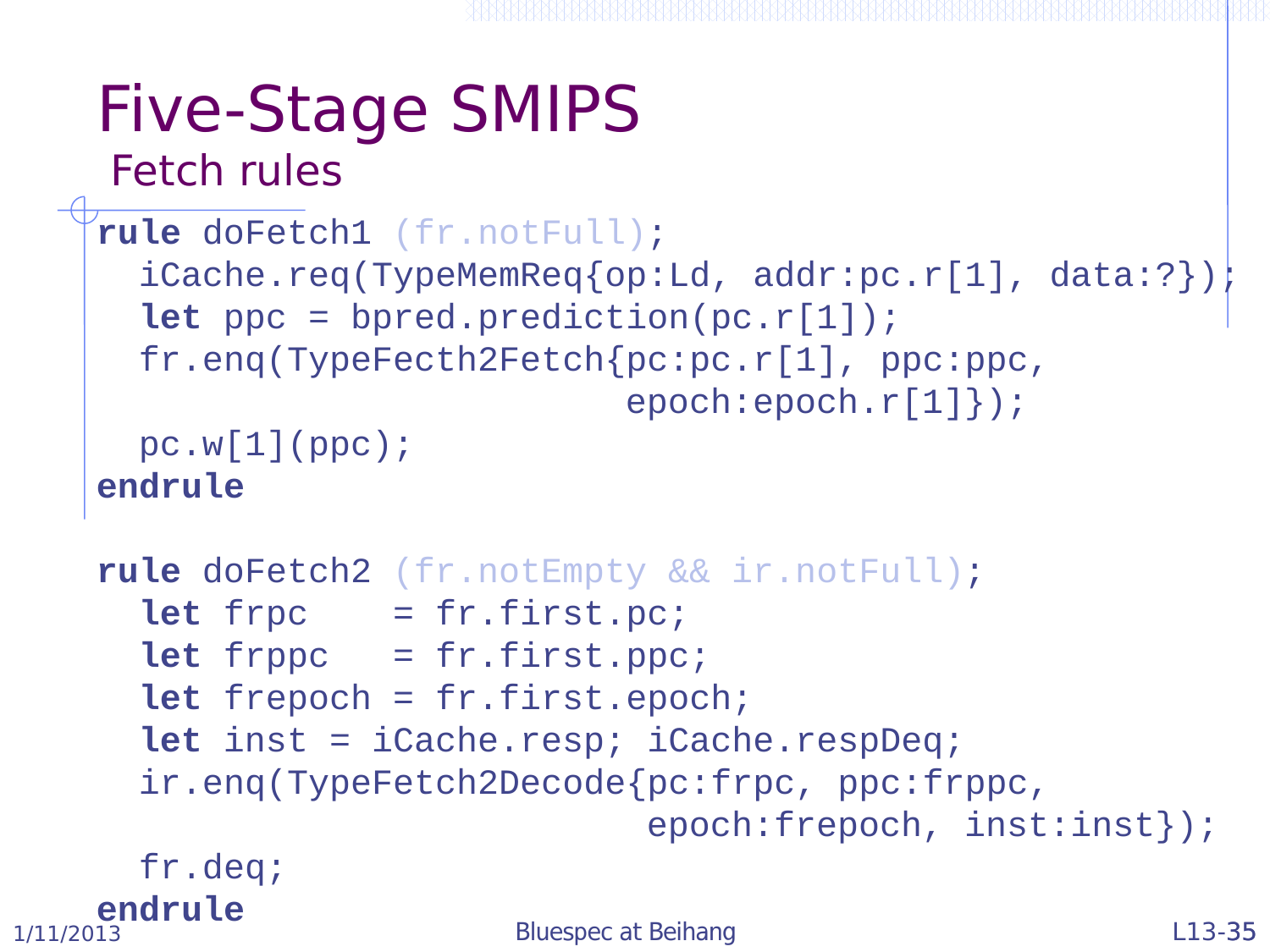

Five-Stage SMIPS
 Fetch rules
  rule doFetch1 (fr.notFull);
    iCache.req(TypeMemReq{op:Ld, addr:pc.r[1], data:?});
    let ppc = bpred.prediction(pc.r[1]);
    fr.enq(TypeFecth2Fetch{pc:pc.r[1], ppc:ppc,
                           epoch:epoch.r[1]});
    pc.w[1](ppc);
  endrule

  rule doFetch2 (fr.notEmpty && ir.notFull);
    let frpc    = fr.first.pc;
    let frppc   = fr.first.ppc;
    let frepoch = fr.first.epoch;
    let inst = iCache.resp; iCache.respDeq;
    ir.enq(TypeFetch2Decode{pc:frpc, ppc:frppc,
                            epoch:frepoch, inst:inst});
    fr.deq;
  endrule

1/11/2013
Bluespec at Beihang
L13-35
35